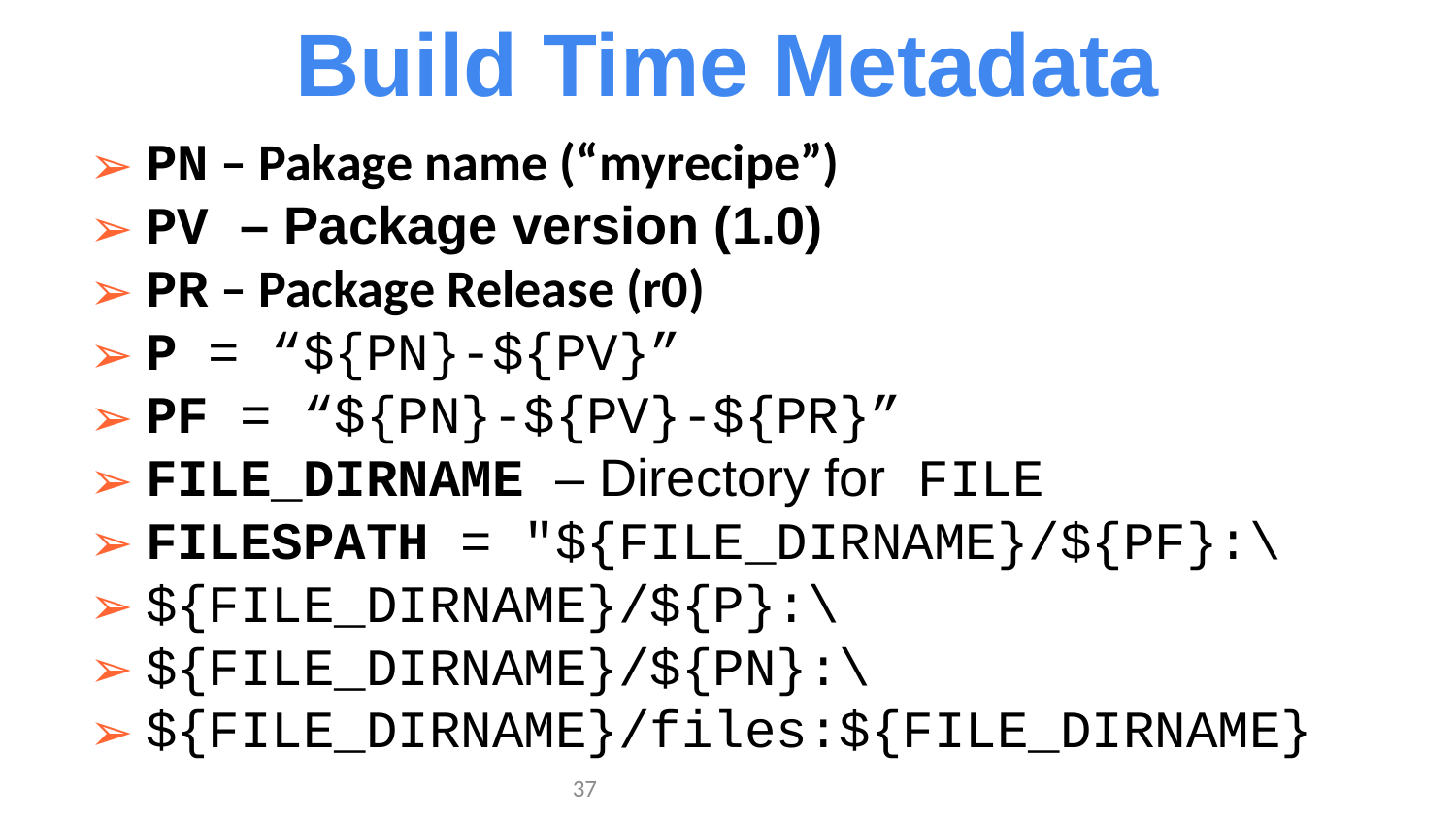

Build Time Metadata
PN – Pakage name (“myrecipe”)
PV – Package version (1.0)
PR – Package Release (r0)
P = “${PN}-${PV}”
PF = “${PN}-${PV}-${PR}”
FILE_DIRNAME – Directory for FILE
FILESPATH = "${FILE_DIRNAME}/${PF}:\
${FILE_DIRNAME}/${P}:\
${FILE_DIRNAME}/${PN}:\
${FILE_DIRNAME}/files:${FILE_DIRNAME}
37